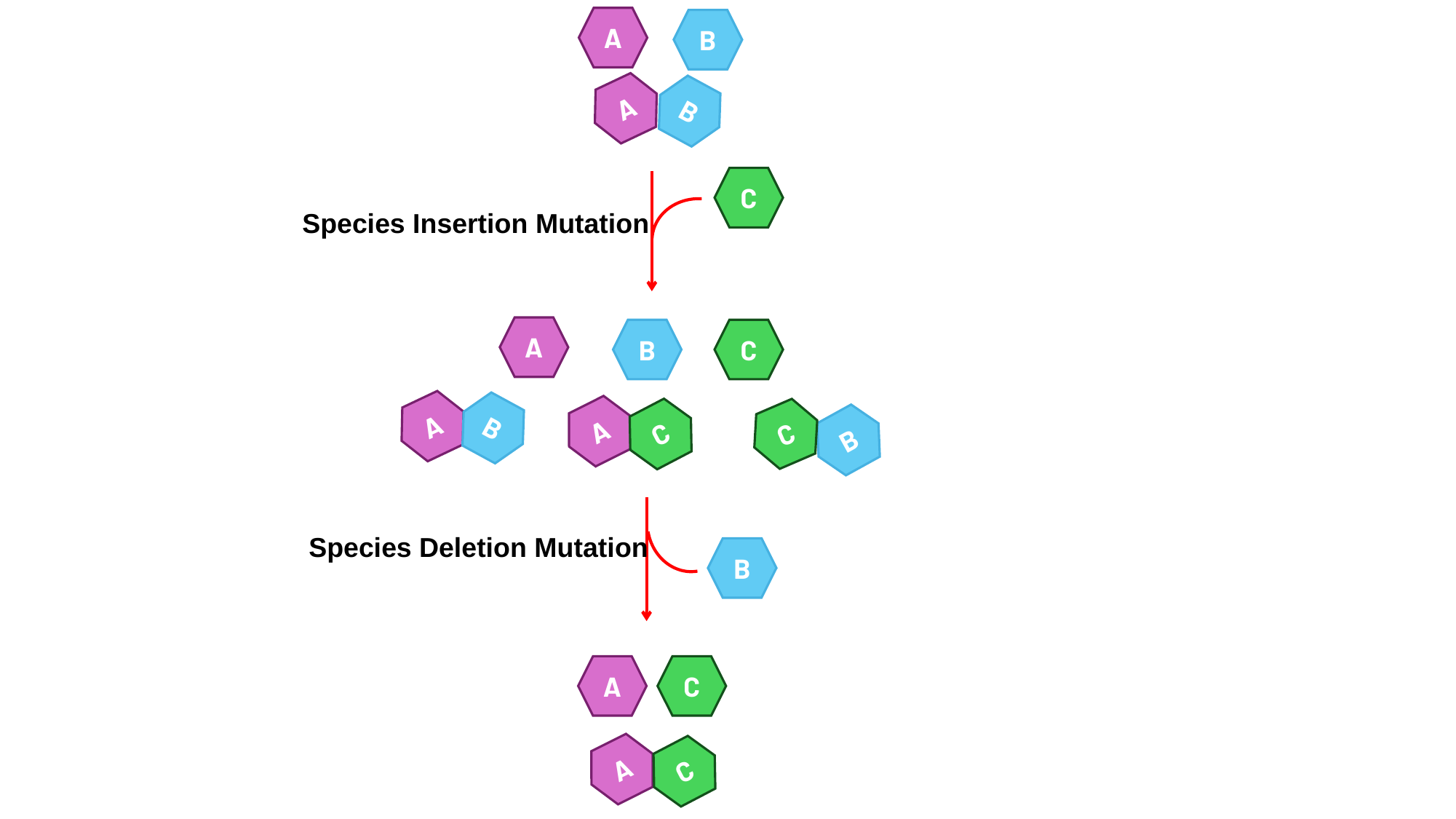

A
B
A
B
C

Species Insertion Mutation
A
B
C
A
B
A
C
C
B

Species Deletion Mutation
B
A
C
A
C